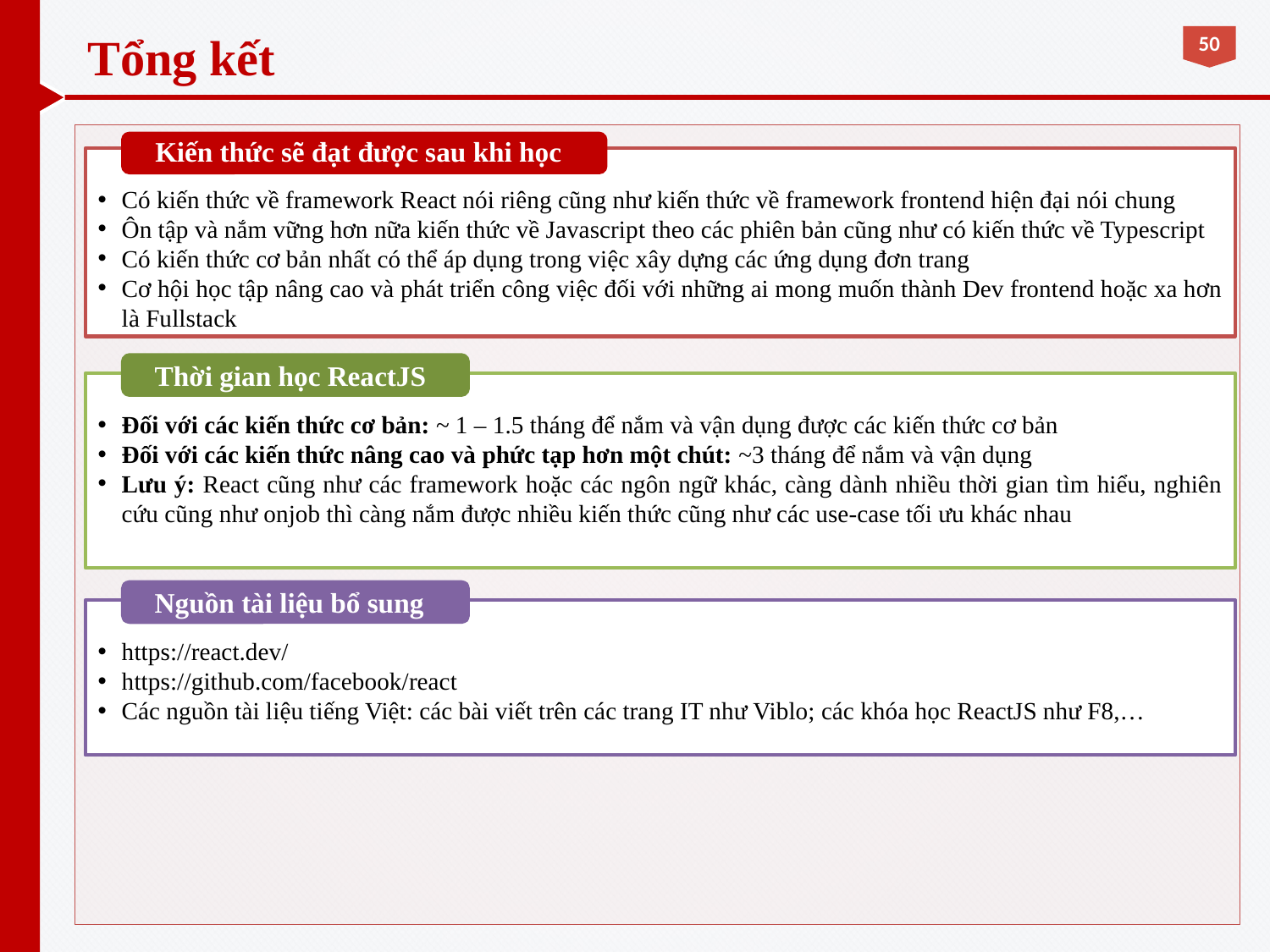

# Tổng kết

Kiến thức sẽ đạt được sau khi học

Có kiến thức về framework React nói riêng cũng như kiến thức về framework frontend hiện đại nói chung
Ôn tập và nắm vững hơn nữa kiến thức về Javascript theo các phiên bản cũng như có kiến thức về Typescript
Có kiến thức cơ bản nhất có thể áp dụng trong việc xây dựng các ứng dụng đơn trang
Cơ hội học tập nâng cao và phát triển công việc đối với những ai mong muốn thành Dev frontend hoặc xa hơn là Fullstack

Thời gian học ReactJS

Đối với các kiến thức cơ bản: ~ 1 – 1.5 tháng để nắm và vận dụng được các kiến thức cơ bản
Đối với các kiến thức nâng cao và phức tạp hơn một chút: ~3 tháng để nắm và vận dụng
Lưu ý: React cũng như các framework hoặc các ngôn ngữ khác, càng dành nhiều thời gian tìm hiểu, nghiên cứu cũng như onjob thì càng nắm được nhiều kiến thức cũng như các use-case tối ưu khác nhau

Nguồn tài liệu bổ sung

https://react.dev/
https://github.com/facebook/react
Các nguồn tài liệu tiếng Việt: các bài viết trên các trang IT như Viblo; các khóa học ReactJS như F8,…